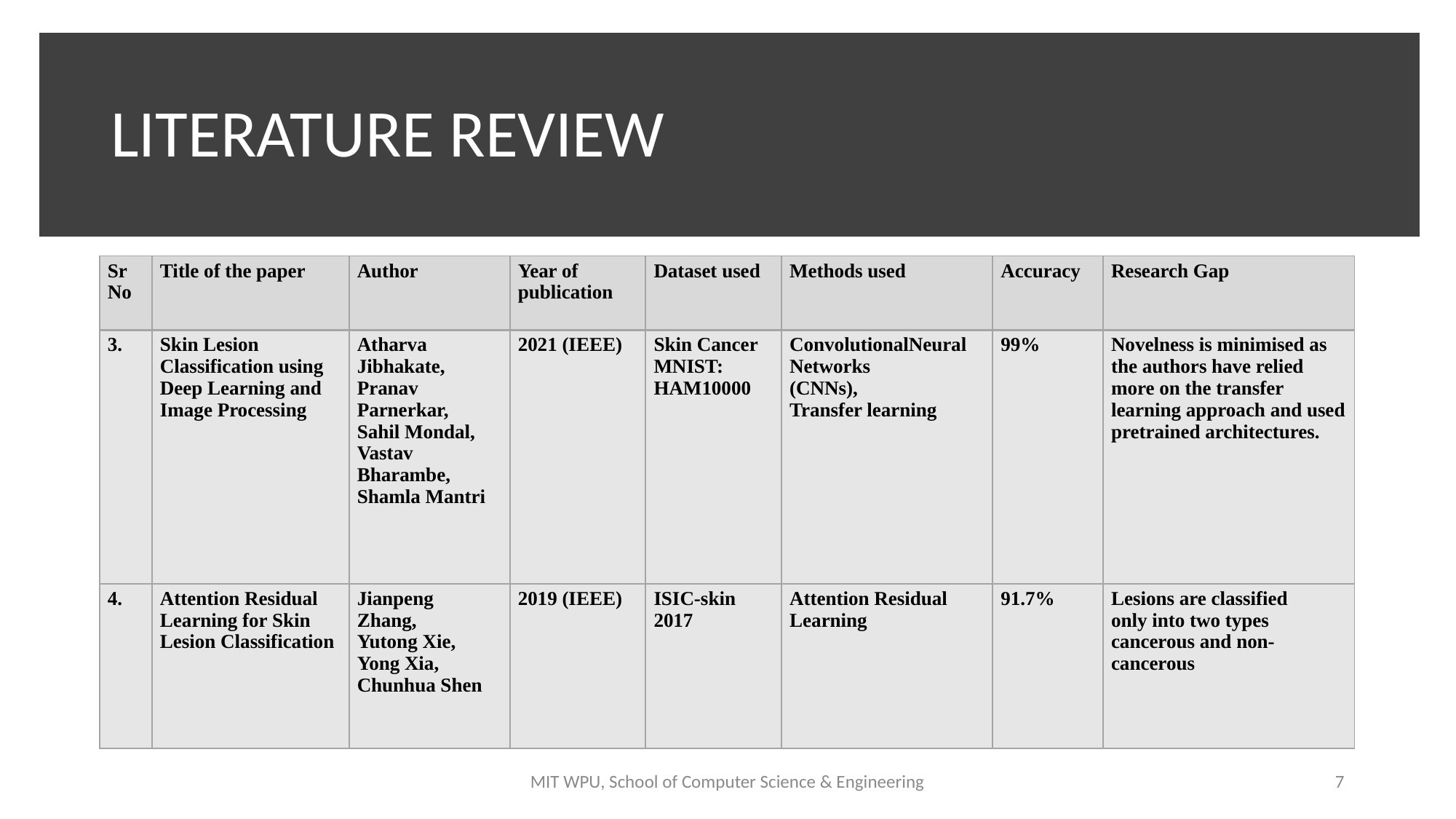

LITERATURE REVIEW
| Sr No | Title of the paper | Author | Year of publication | Dataset used | Methods used | Accuracy | Research Gap |
| --- | --- | --- | --- | --- | --- | --- | --- |
| 3. | Skin Lesion Classification using Deep Learning and Image Processing | Atharva Jibhakate, Pranav Parnerkar, Sahil Mondal, Vastav Bharambe,  Shamla Mantri | 2021 (IEEE) | Skin Cancer MNIST: HAM10000 | ConvolutionalNeural Networks (CNNs),  Transfer learning | 99% | Novelness is minimised as the authors have relied more on the transfer learning approach and used pretrained architectures. |
| 4. | Attention Residual Learning for Skin Lesion Classification | Jianpeng Zhang,  Yutong Xie, Yong Xia, Chunhua Shen | 2019 (IEEE) | ISIC-skin 2017 | Attention Residual Learning | 91.7% | Lesions are classified only into two types cancerous and non-cancerous |
MIT WPU, School of Computer Science & Engineering
7